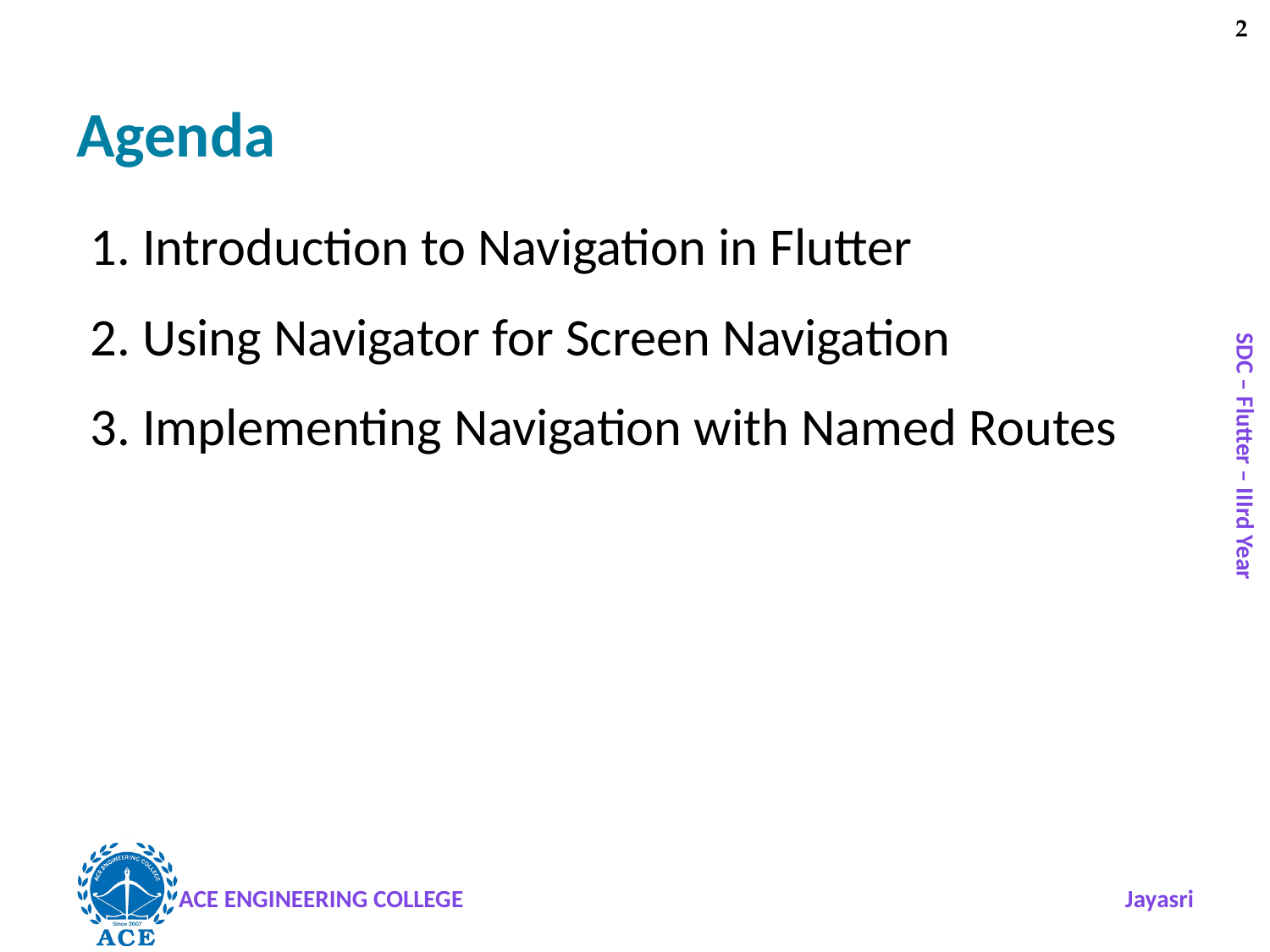

# Agenda
1. Introduction to Navigation in Flutter
2. Using Navigator for Screen Navigation
3. Implementing Navigation with Named Routes